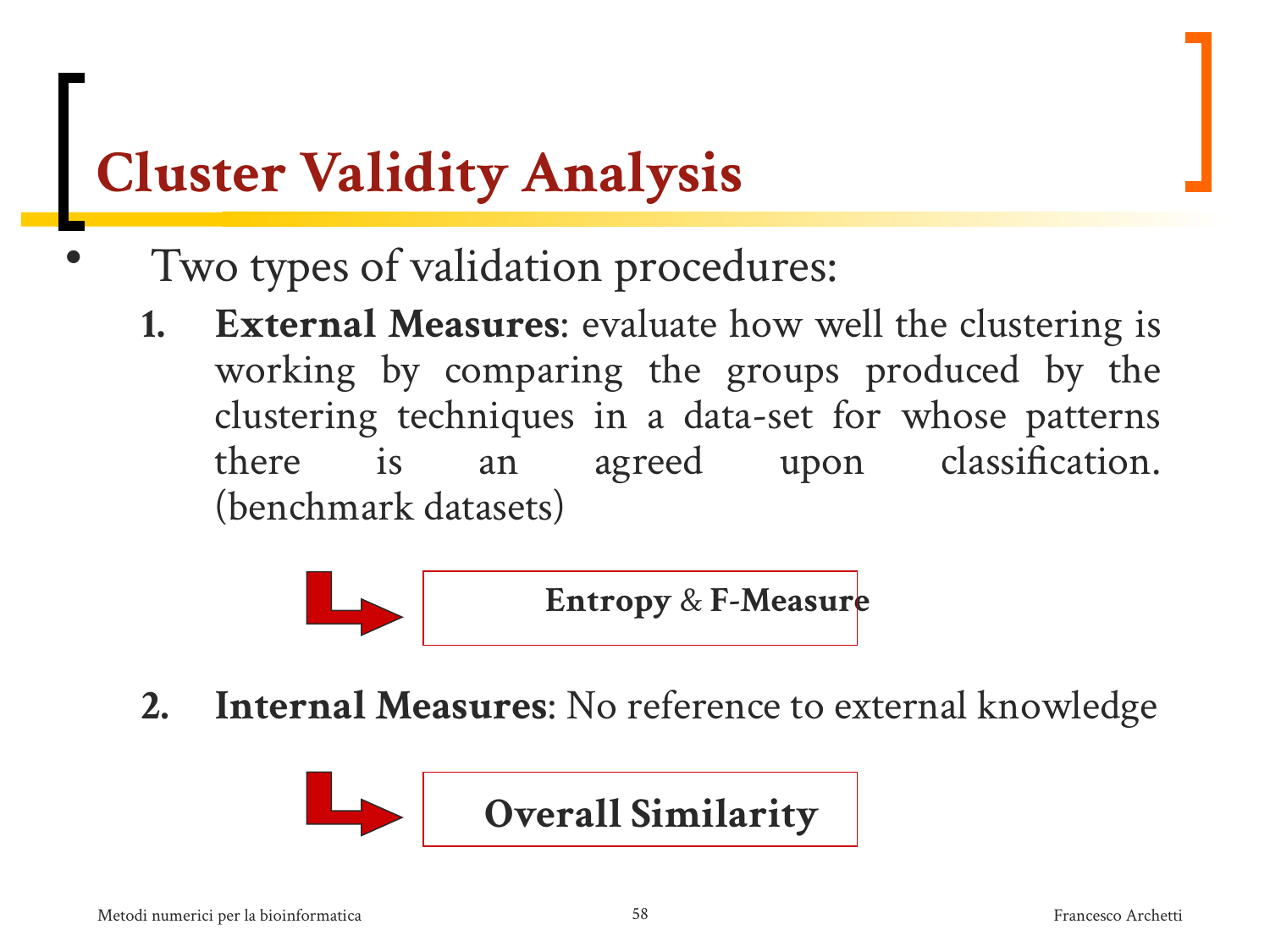

# Cluster Validity Analysis
Two types of validation procedures:
External Measures: evaluate how well the clustering is working by comparing the groups produced by the clustering techniques in a data-set for whose patterns there is an agreed upon classification.
(benchmark datasets)

			Entropy & F-Measure

Internal Measures: No reference to external knowledge

Overall Similarity

Metodi numerici per la bioinformatica
58
Francesco Archetti